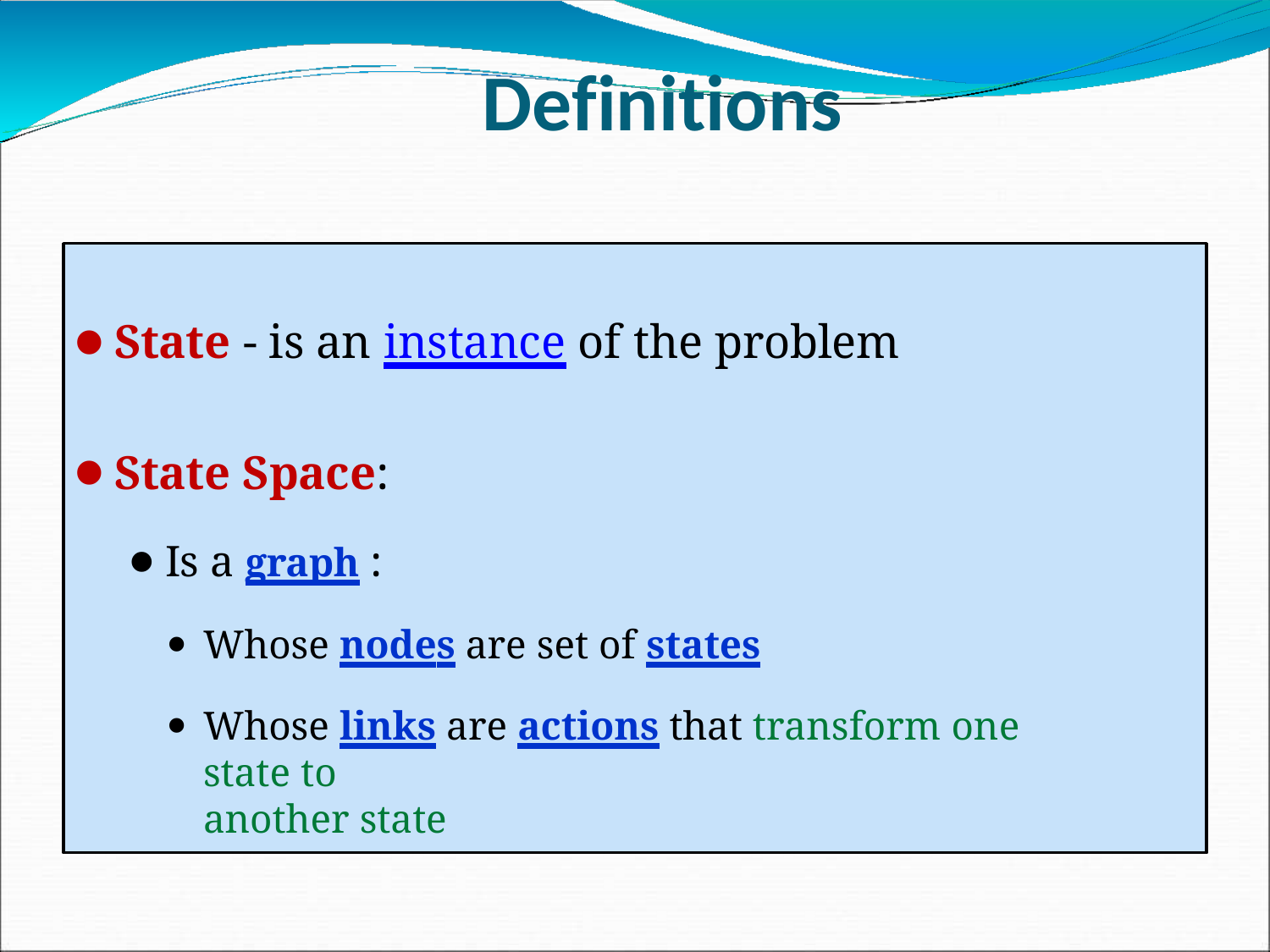

# Definitions

State - is an instance of the problem

State Space:
Is a graph :
Whose nodes are set of states
Whose links are actions that transform one state to
another state